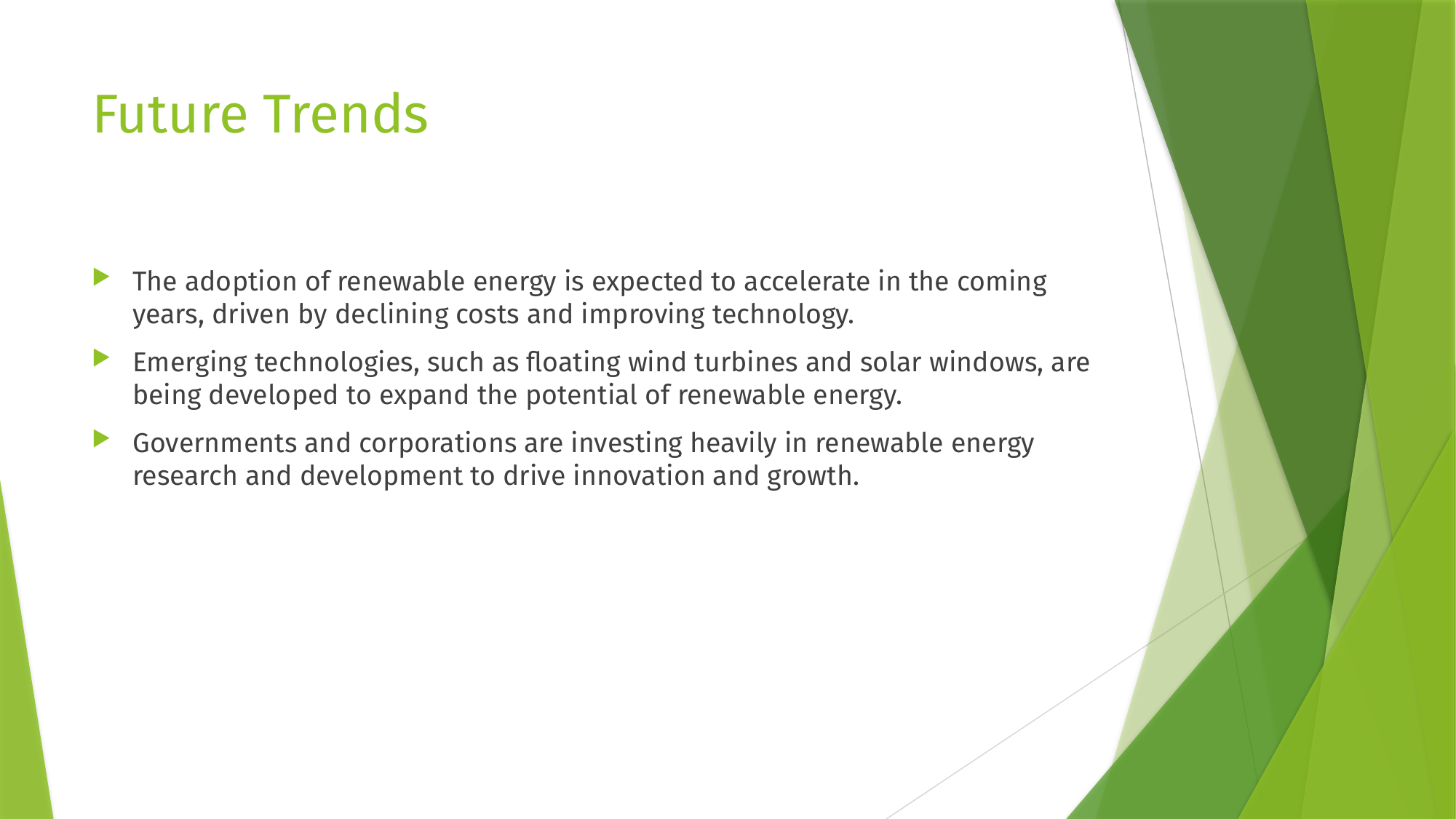

# Future Trends
The adoption of renewable energy is expected to accelerate in the coming years, driven by declining costs and improving technology.
Emerging technologies, such as floating wind turbines and solar windows, are being developed to expand the potential of renewable energy.
Governments and corporations are investing heavily in renewable energy research and development to drive innovation and growth.